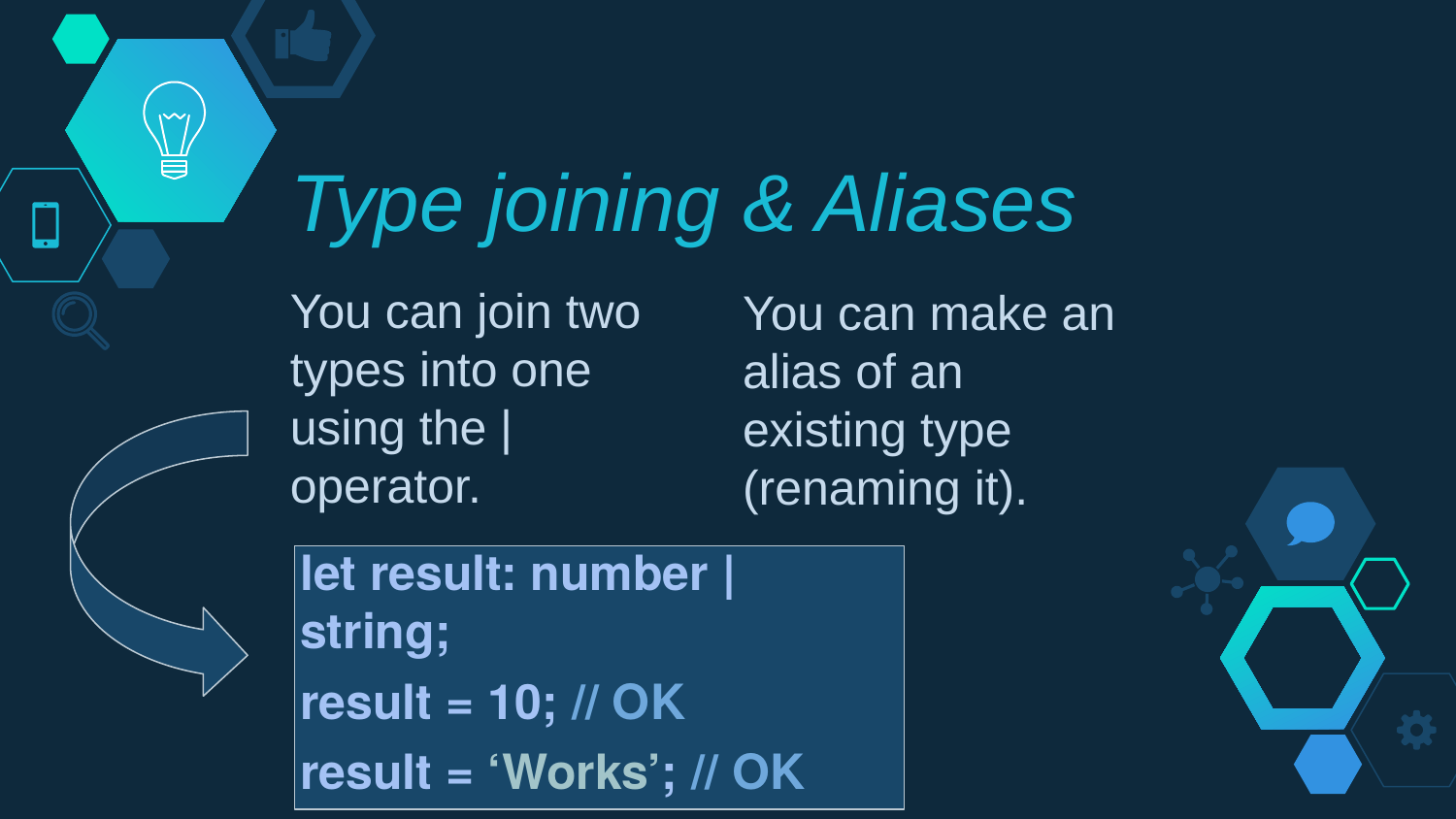

# Type joining & Aliases
You can join two types into one using the | operator.
You can make an alias of an existing type (renaming it).

let result: number | string;
result = 10; // OK
result = ‘Works’; // OK
result = false; // not OK